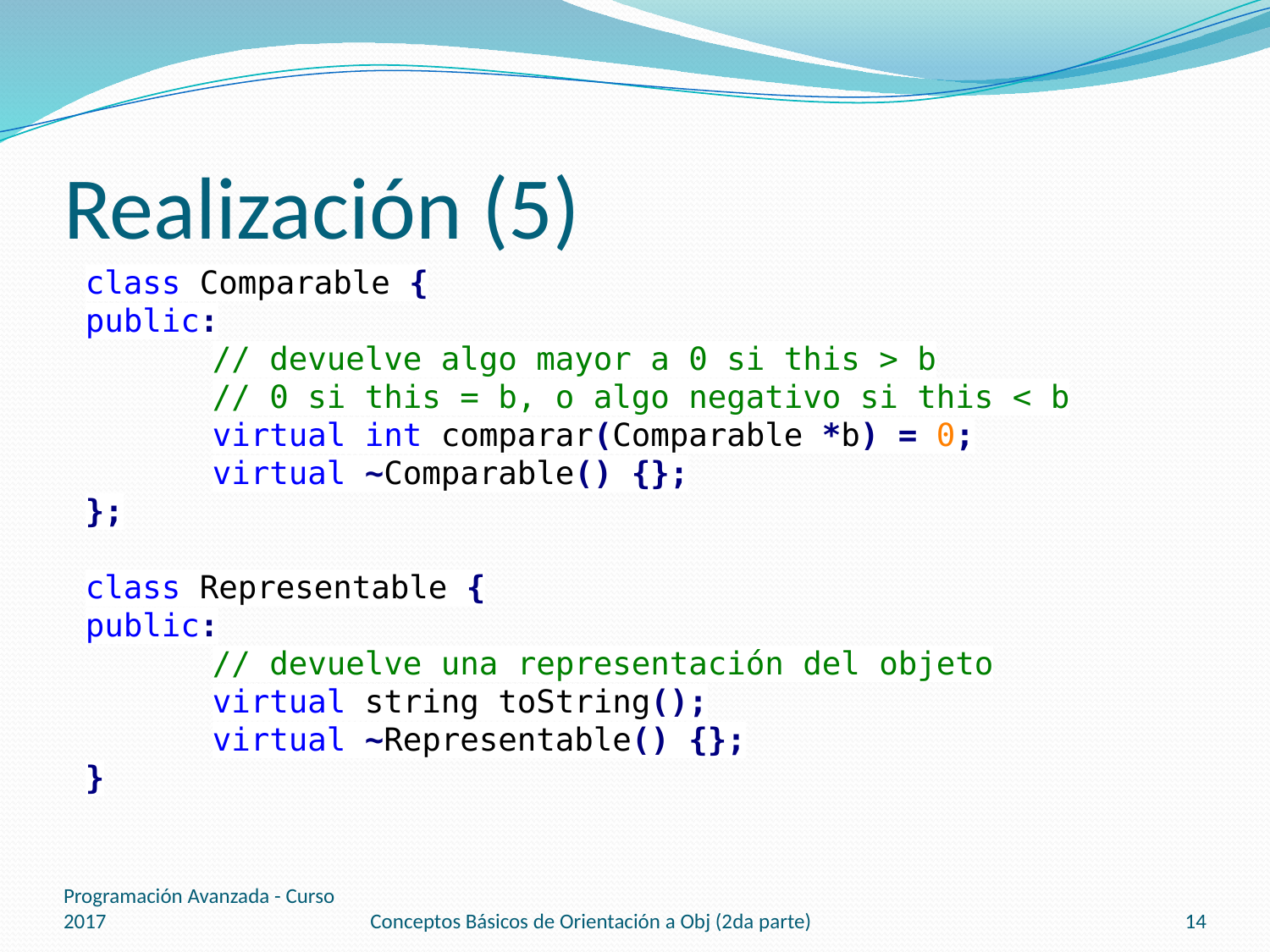

# Realización (5)
class Comparable {
public:
	// devuelve algo mayor a 0 si this > b
	// 0 si this = b, o algo negativo si this < b
	virtual int comparar(Comparable *b) = 0;
	virtual ~Comparable() {};
};

class Representable {
public:
	// devuelve una representación del objeto
	virtual string toString();
	virtual ~Representable() {};
}
Programación Avanzada - Curso 2017
Conceptos Básicos de Orientación a Obj (2da parte)
14